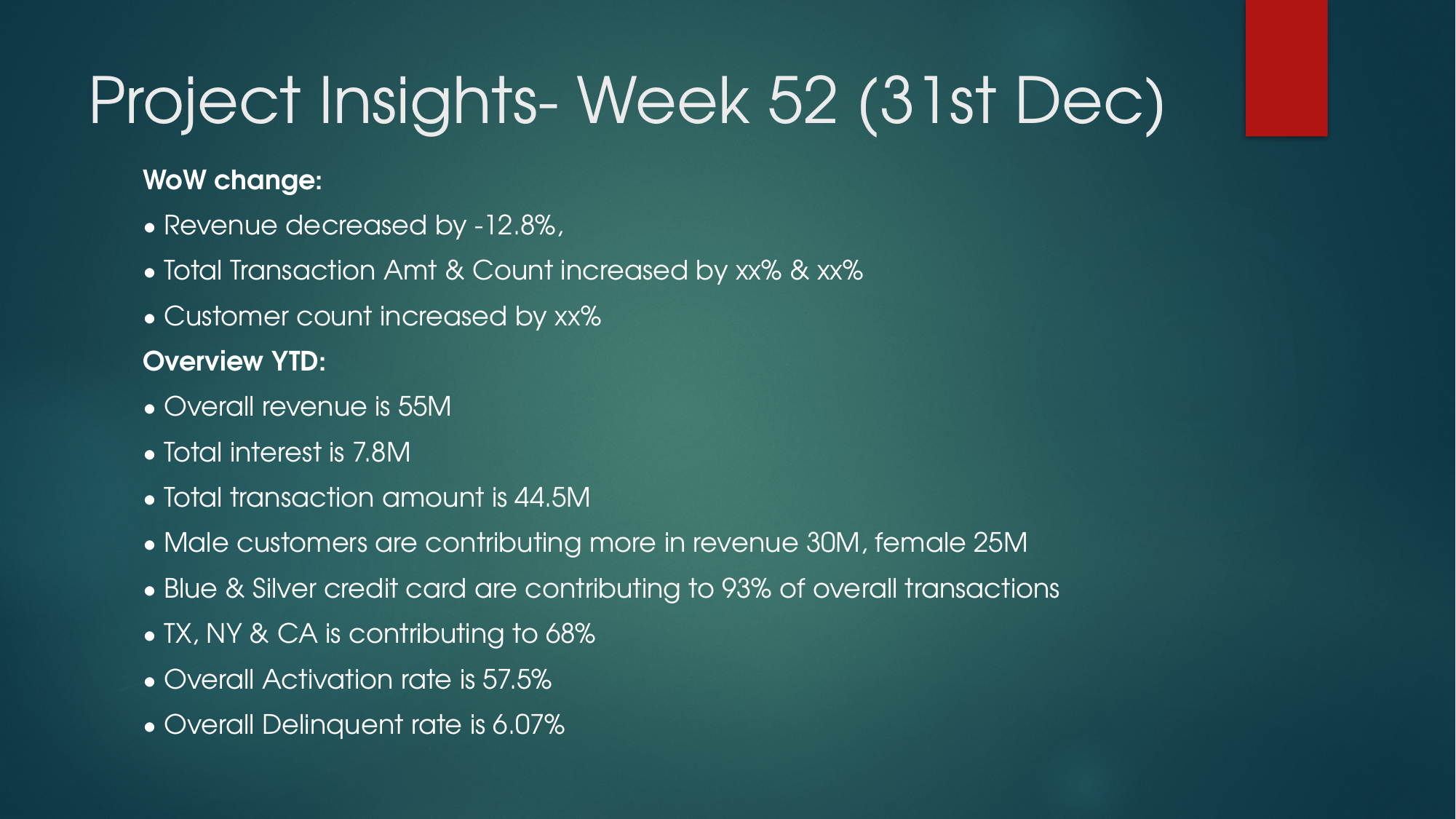

# Project Insights- Week 52 (31st Dec)
WoW change:
• Revenue decreased by -12.8%,
• Total Transaction Amt & Count increased by xx% & xx%
• Customer count increased by xx%
Overview YTD:
• Overall revenue is 55M
• Total interest is 7.8M
• Total transaction amount is 44.5M
• Male customers are contributing more in revenue 30M, female 25M
• Blue & Silver credit card are contributing to 93% of overall transactions
• TX, NY & CA is contributing to 68%
• Overall Activation rate is 57.5%
• Overall Delinquent rate is 6.07%